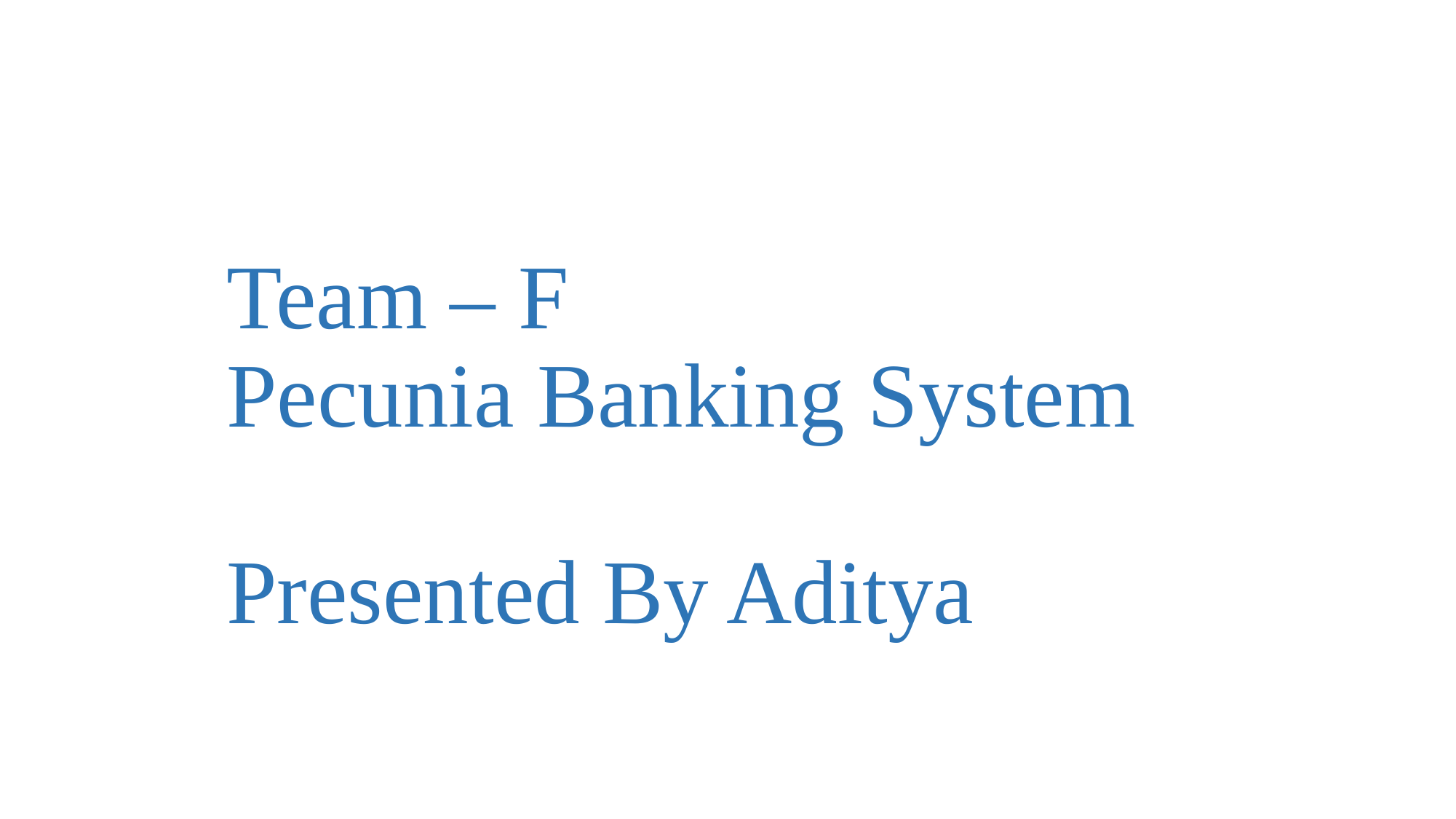

# Team – F Pecunia Banking System Presented By Aditya